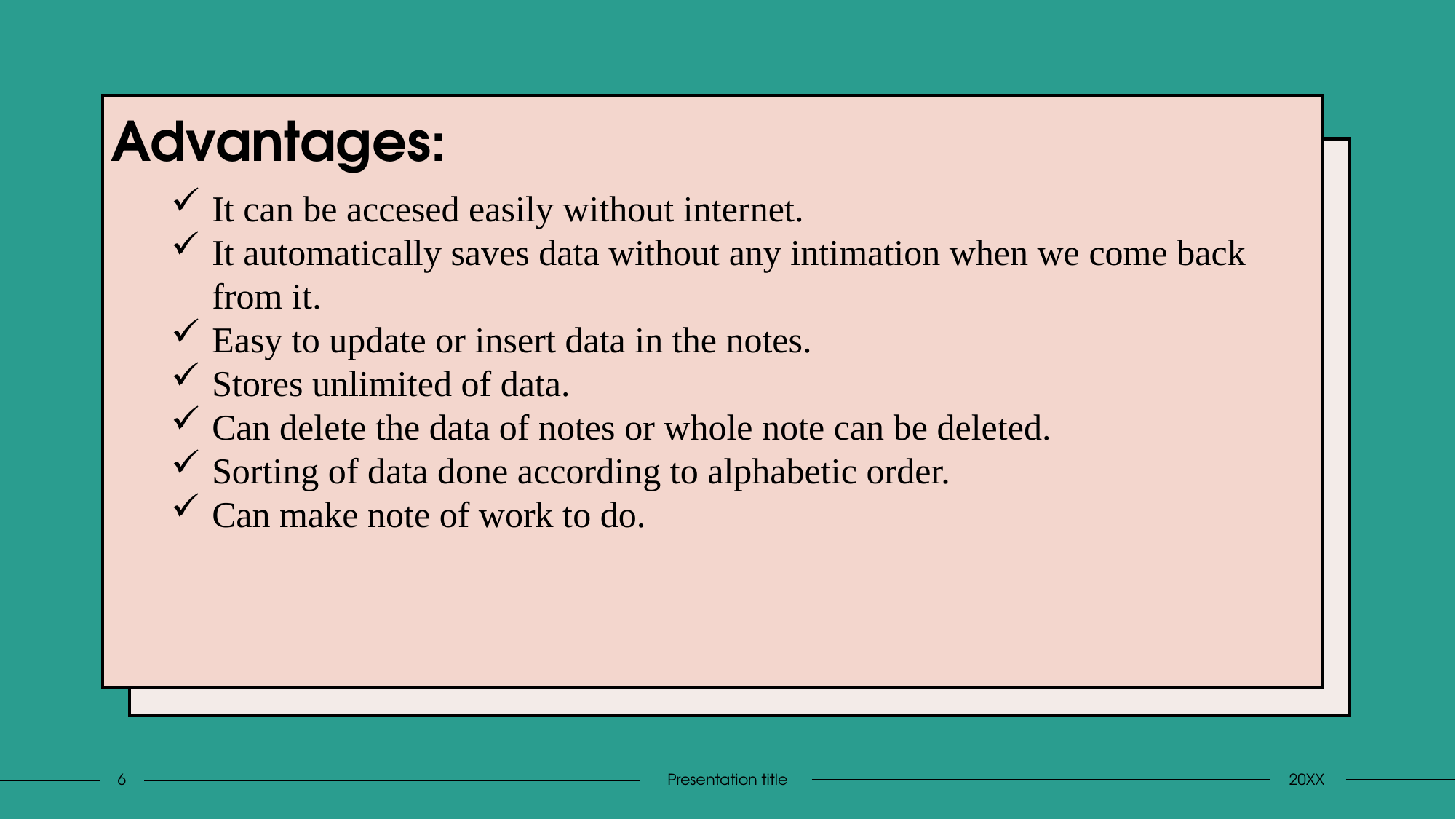

# Advantages:
It can be accesed easily without internet.
It automatically saves data without any intimation when we come back from it.
Easy to update or insert data in the notes.
Stores unlimited of data.
Can delete the data of notes or whole note can be deleted.
Sorting of data done according to alphabetic order.
Can make note of work to do.

6
Presentation title
20XX